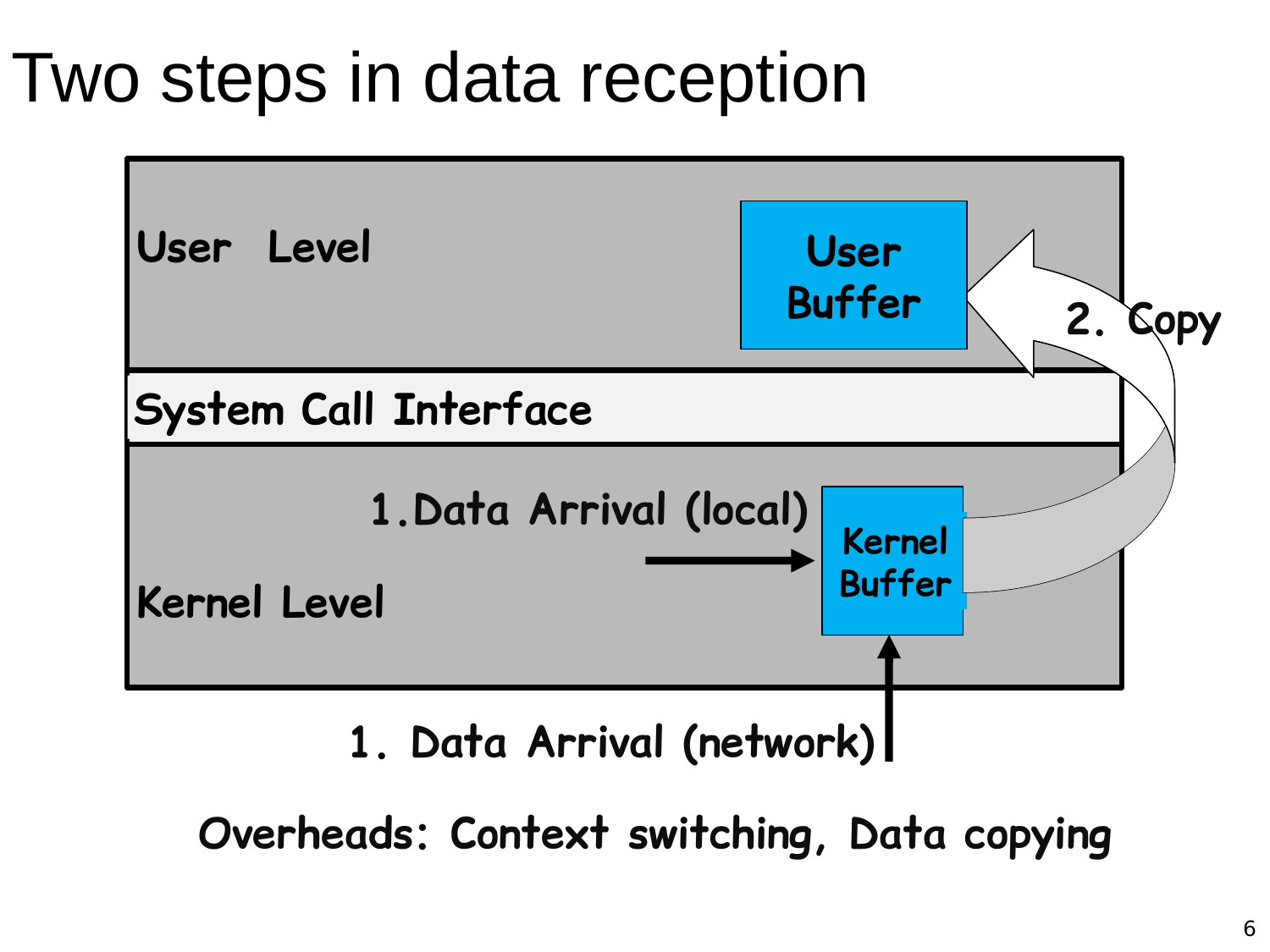

# Two steps in data reception

User  Level

Kernel Level

User
Buffer

2. Copy

System Call Interface
1.Data Arrival (local)

Kernel
Buffer

1. Data Arrival (network)
Overheads: Context switching, Data copying
6